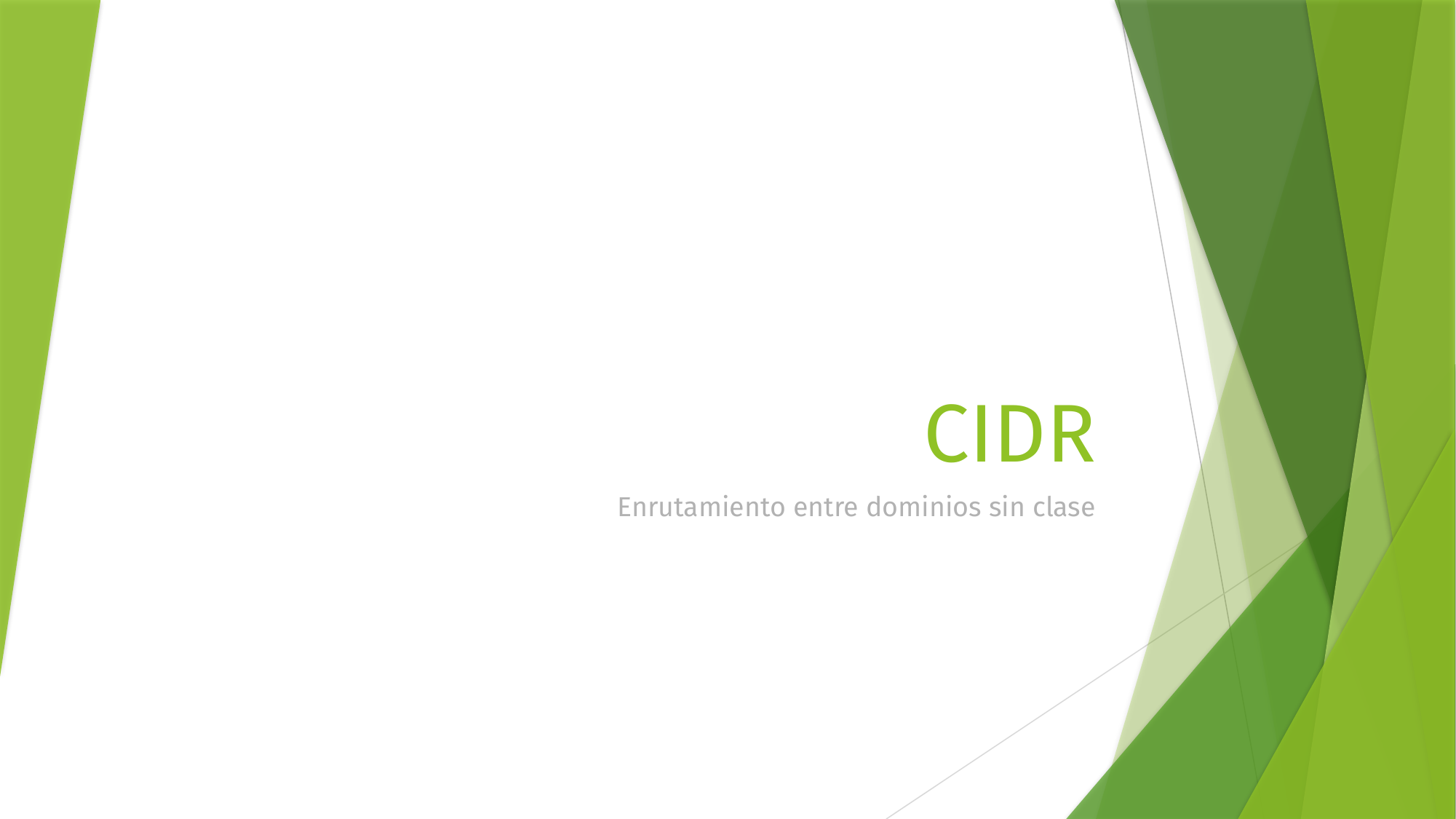

# CIDR
Enrutamiento entre dominios sin clase